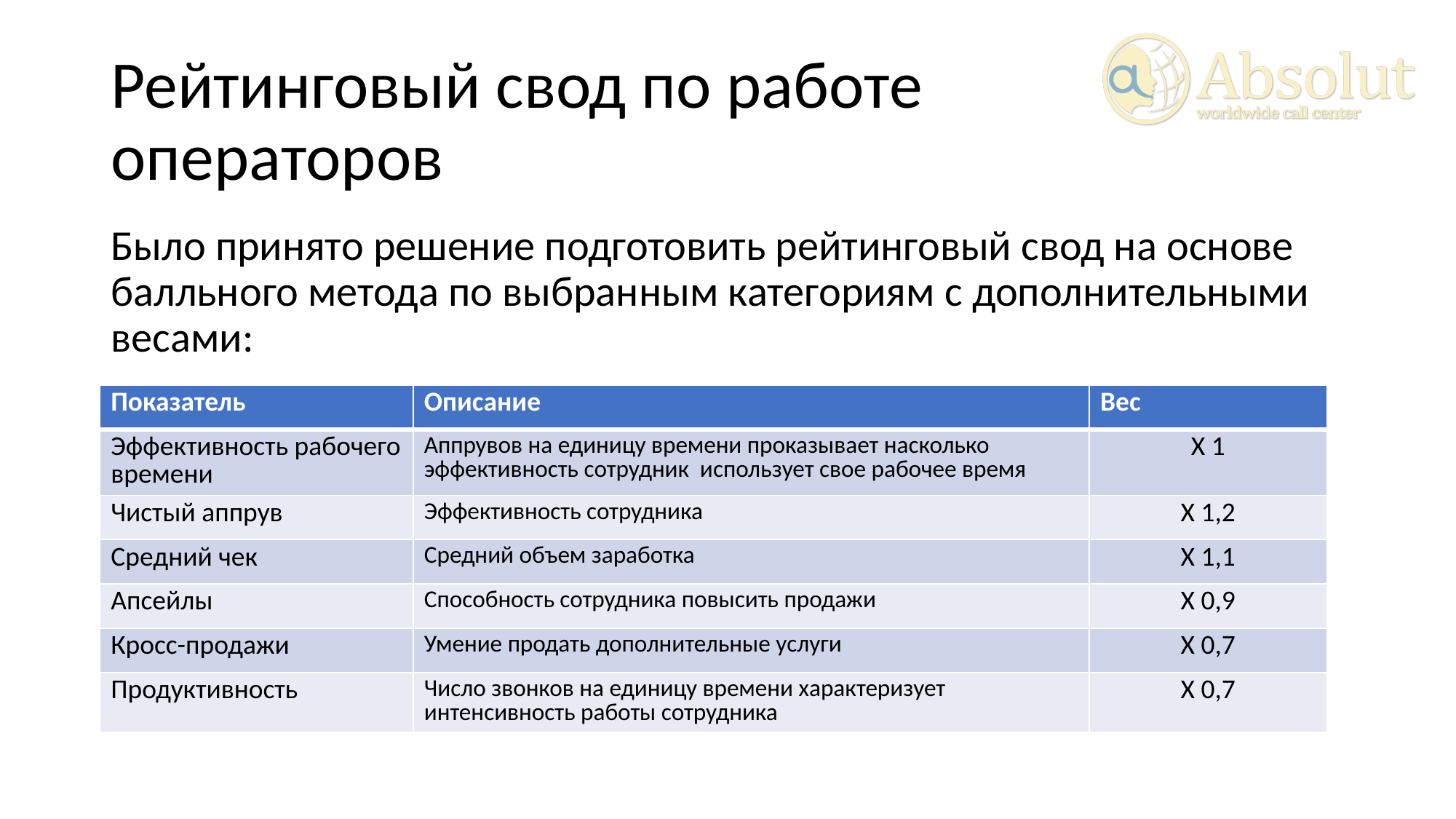

# Рейтинговый свод по работе операторов
Было принято решение подготовить рейтинговый свод на основе балльного метода по выбранным категориям с дополнительными весами:

| Показатель | Описание | Вес |
| --- | --- | --- |
| Эффективность рабочего времени | Аппрувов на единицу времени проказывает насколько эффективность сотрудник использует свое рабочее время | Х 1 |
| Чистый аппрув | Эффективность сотрудника | Х 1,2 |
| Средний чек | Средний объем заработка | Х 1,1 |
| Апсейлы | Способность сотрудника повысить продажи | Х 0,9 |
| Кросс-продажи | Умение продать дополнительные услуги | Х 0,7 |
| Продуктивность | Число звонков на единицу времени характеризует интенсивность работы сотрудника | Х 0,7 |